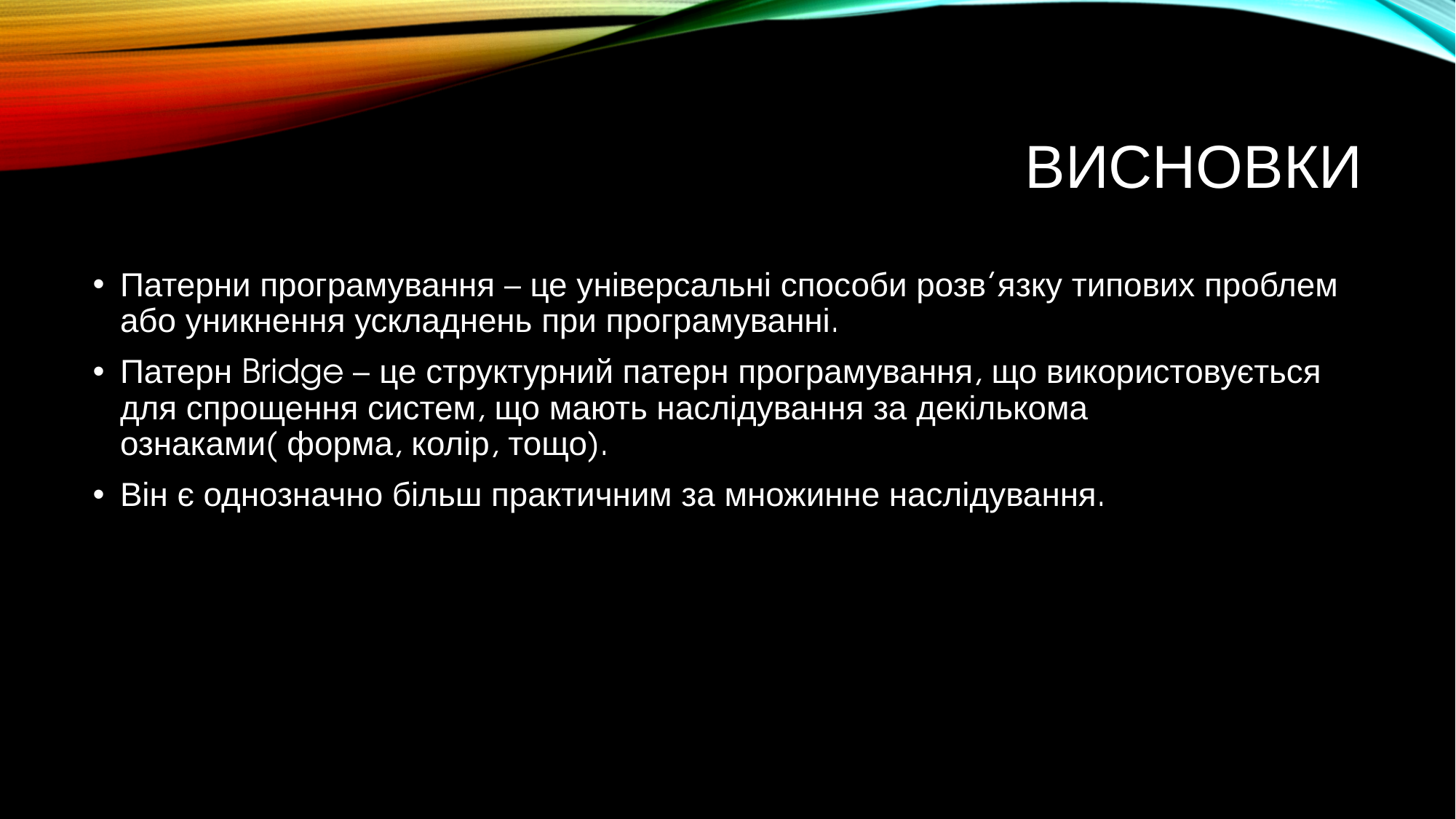

# Висновки
Патерни програмування – це універсальні способи розв’язку типових проблем або уникнення ускладнень при програмуванні.
Патерн Bridge – це структурний патерн програмування, що використовується для спрощення систем, що мають наслідування за декількома ознаками( форма, колір, тощо).
Він є однозначно більш практичним за множинне наслідування.